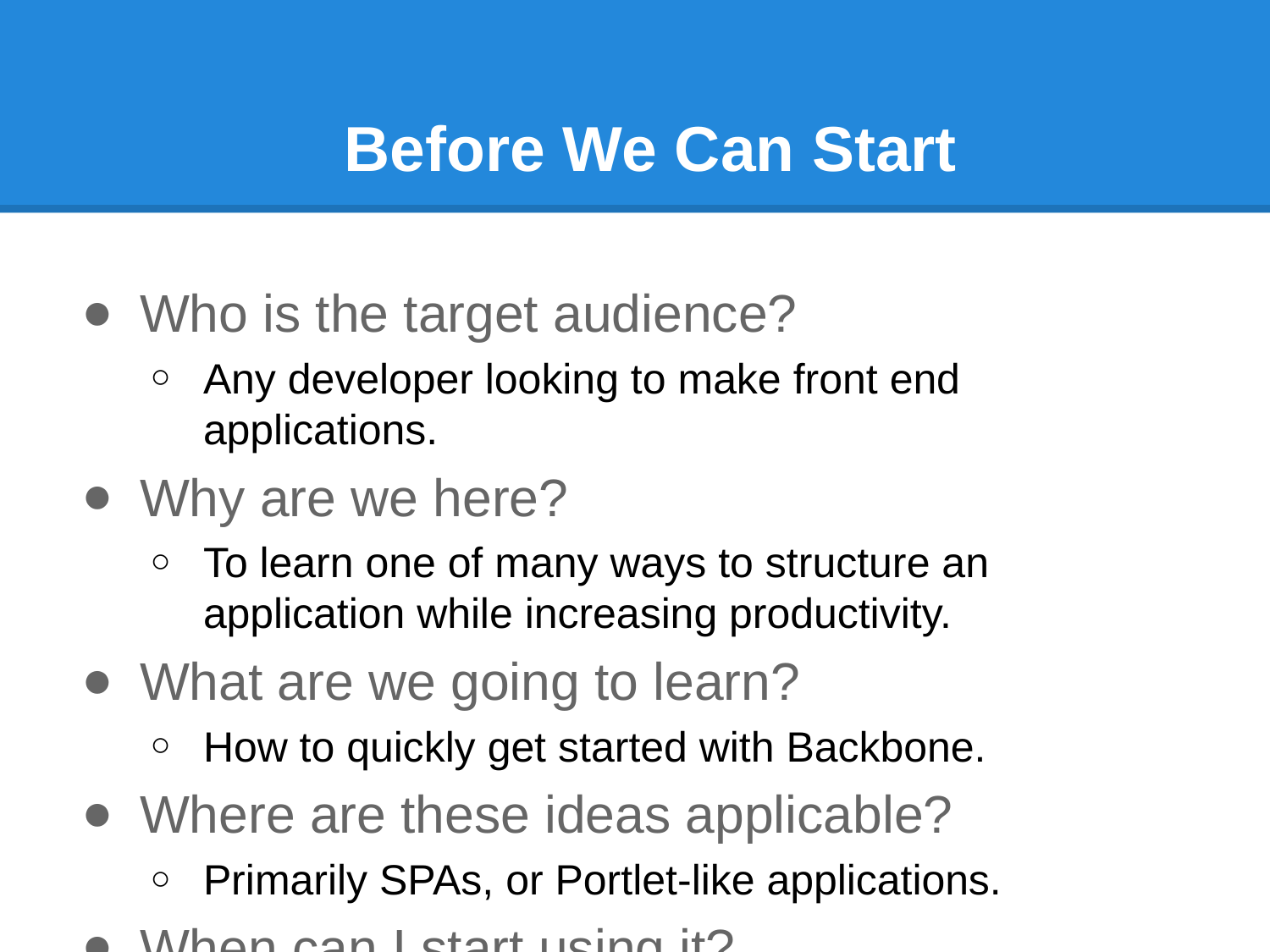

# Before We Can Start
Who is the target audience?
Any developer looking to make front end applications.
Why are we here?
To learn one of many ways to structure an application while increasing productivity.
What are we going to learn?
How to quickly get started with Backbone.
Where are these ideas applicable?
Primarily SPAs, or Portlet-like applications.
When can I start using it?
Now (I promise).